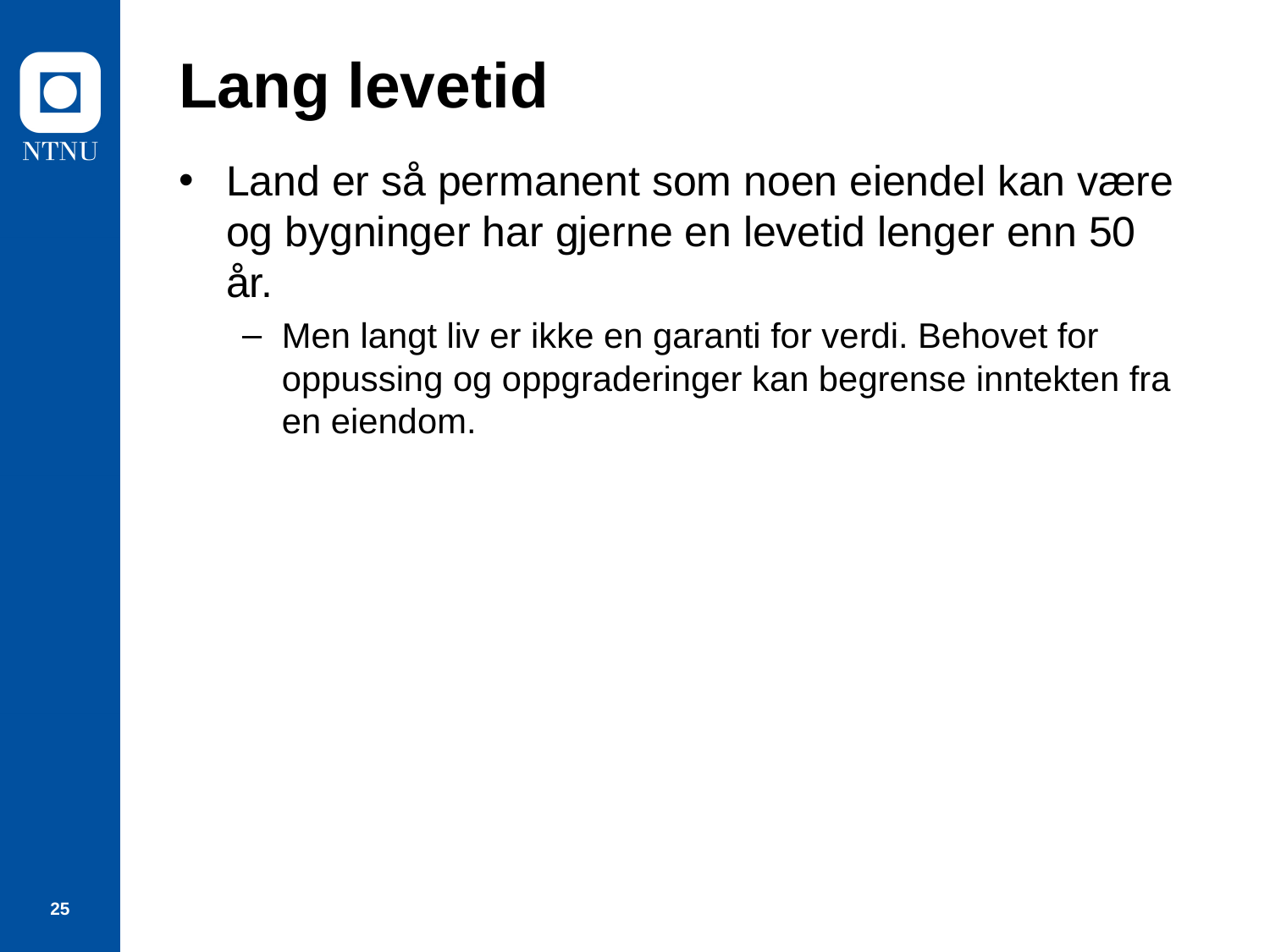

# Lang levetid
Land er så permanent som noen eiendel kan være og bygninger har gjerne en levetid lenger enn 50 år.
Men langt liv er ikke en garanti for verdi. Behovet for oppussing og oppgraderinger kan begrense inntekten fra en eiendom.